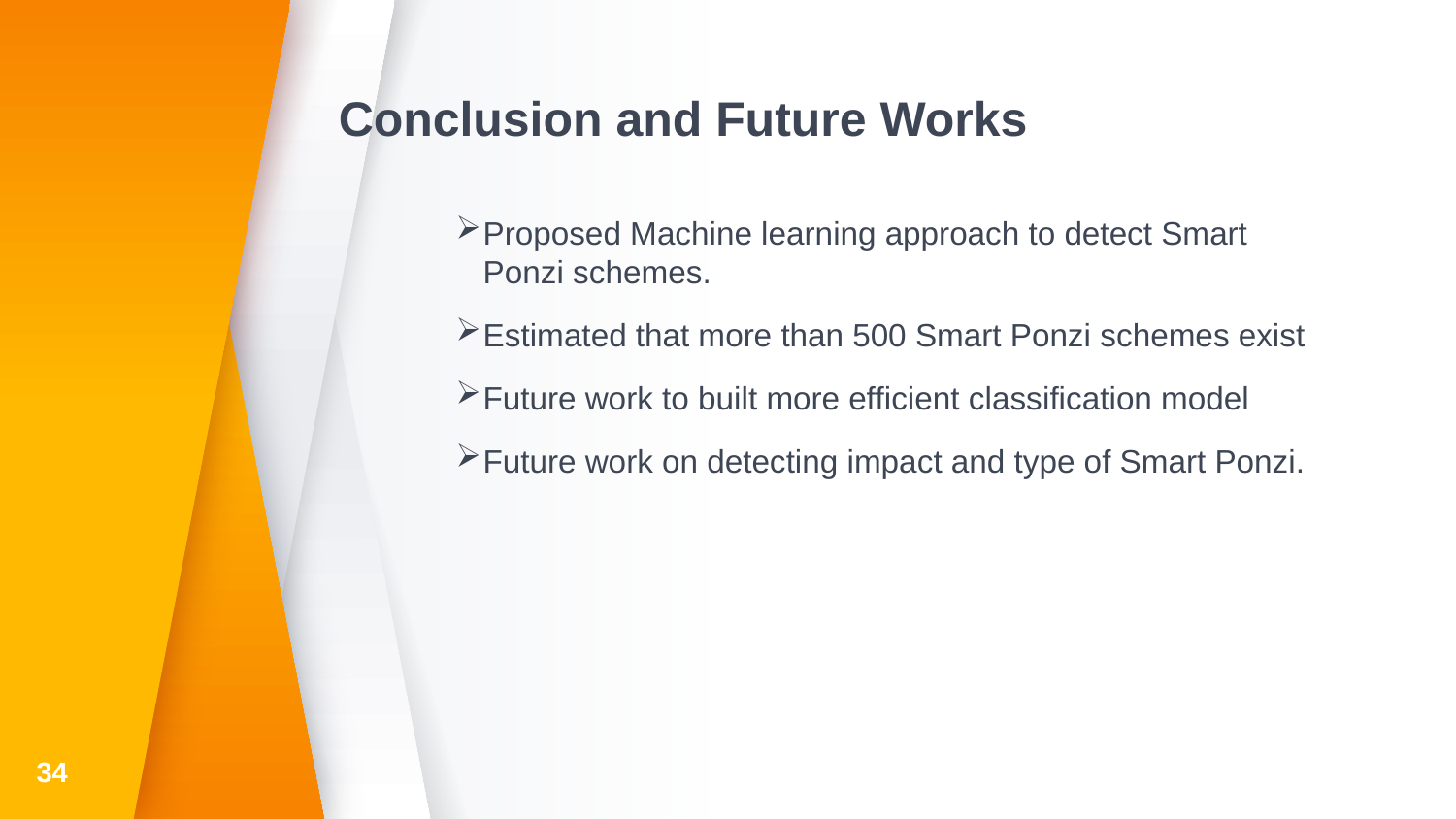

# Conclusion and Future Works
Proposed Machine learning approach to detect Smart Ponzi schemes.
Estimated that more than 500 Smart Ponzi schemes exist
Future work to built more efficient classification model
Future work on detecting impact and type of Smart Ponzi.

34